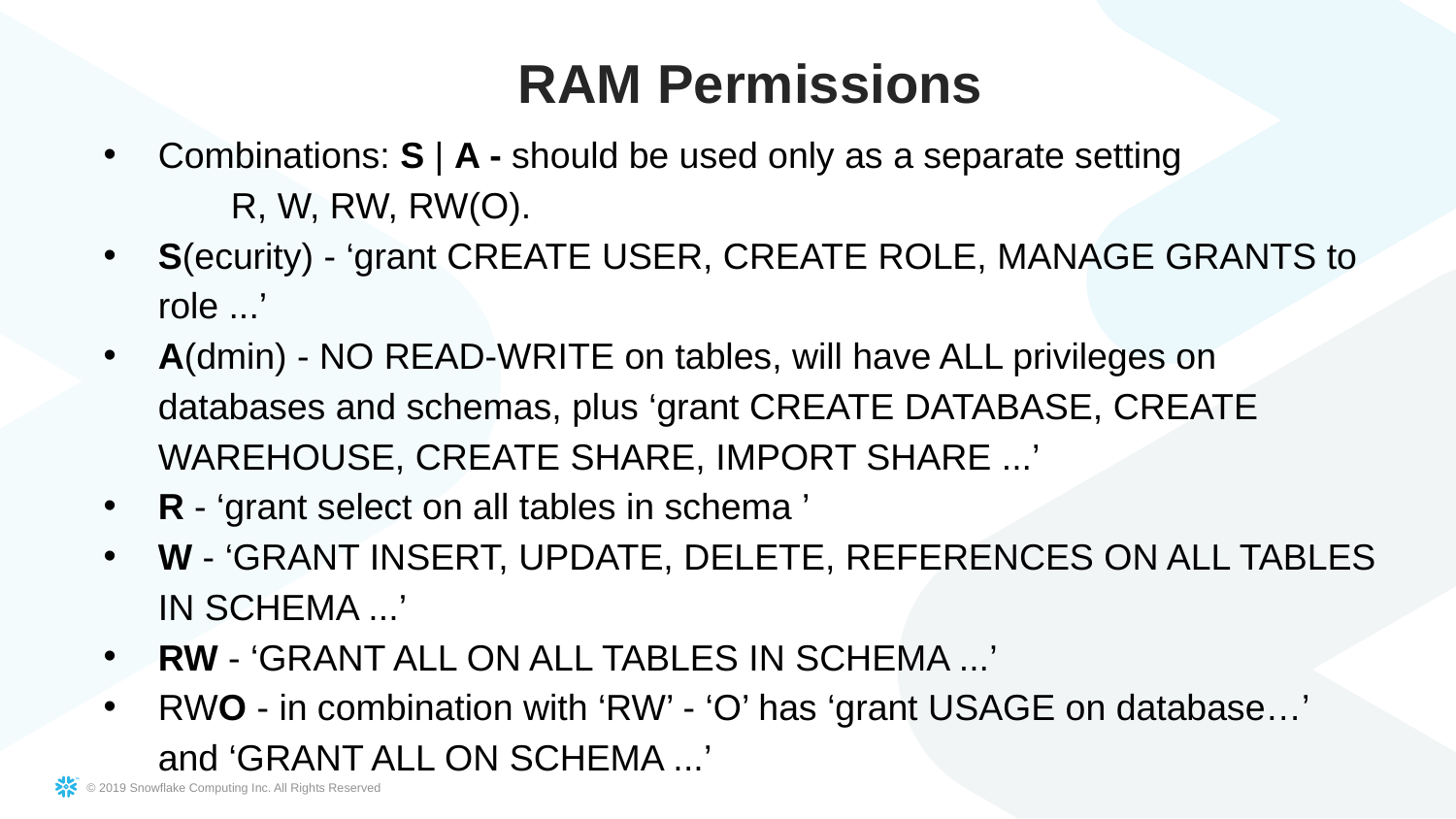

RAM Permissions
Combinations: S | A - should be used only as a separate setting
R, W, RW, RW(O).
S(ecurity) - ‘grant CREATE USER, CREATE ROLE, MANAGE GRANTS to role ...’
A(dmin) - NO READ-WRITE on tables, will have ALL privileges on databases and schemas, plus ‘grant CREATE DATABASE, CREATE WAREHOUSE, CREATE SHARE, IMPORT SHARE ...’
R - ‘grant select on all tables in schema ’
W - ‘GRANT INSERT, UPDATE, DELETE, REFERENCES ON ALL TABLES IN SCHEMA ...’
RW - ‘GRANT ALL ON ALL TABLES IN SCHEMA ...’
RWO - in combination with ‘RW’ - ‘O’ has ‘grant USAGE on database…’ and ‘GRANT ALL ON SCHEMA ...’